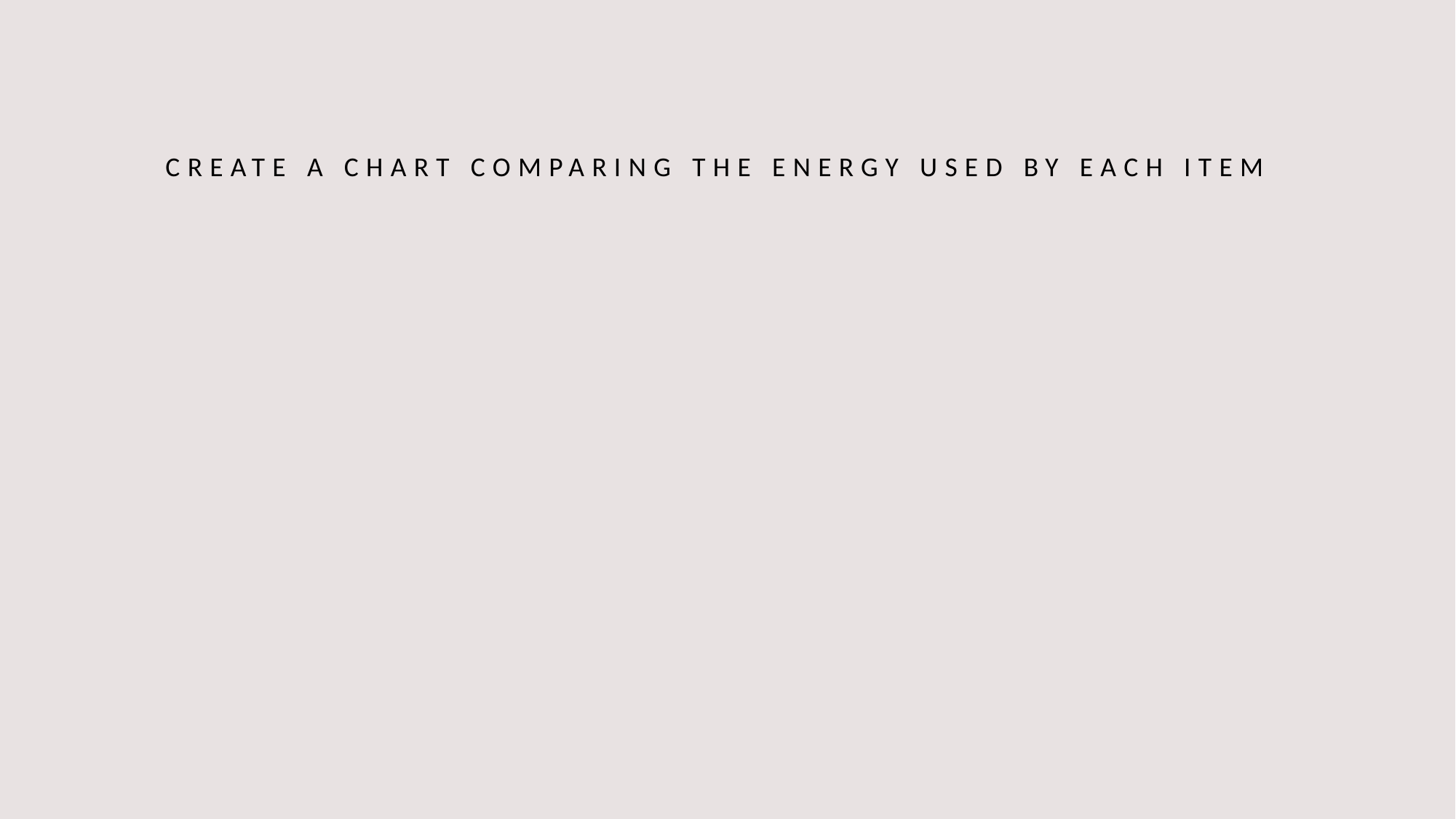

# Create a chart comparing the energy used by each item